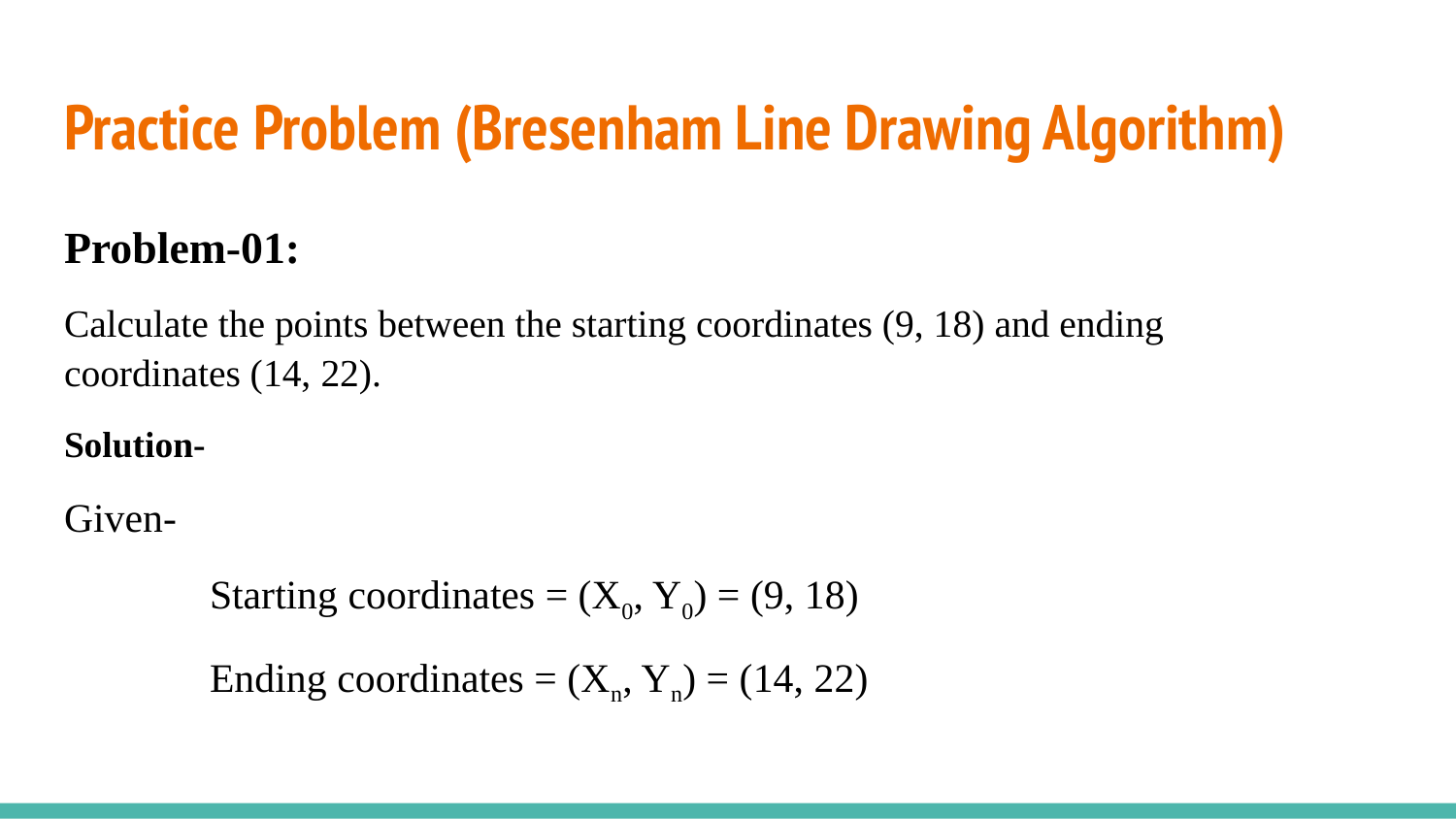

# Practice Problem (Bresenham Line Drawing Algorithm)
Problem-01:
Calculate the points between the starting coordinates (9, 18) and ending coordinates (14, 22).
Solution-
Given-
Starting coordinates = (X0, Y0) = (9, 18)
Ending coordinates = (Xn, Yn) = (14, 22)
9